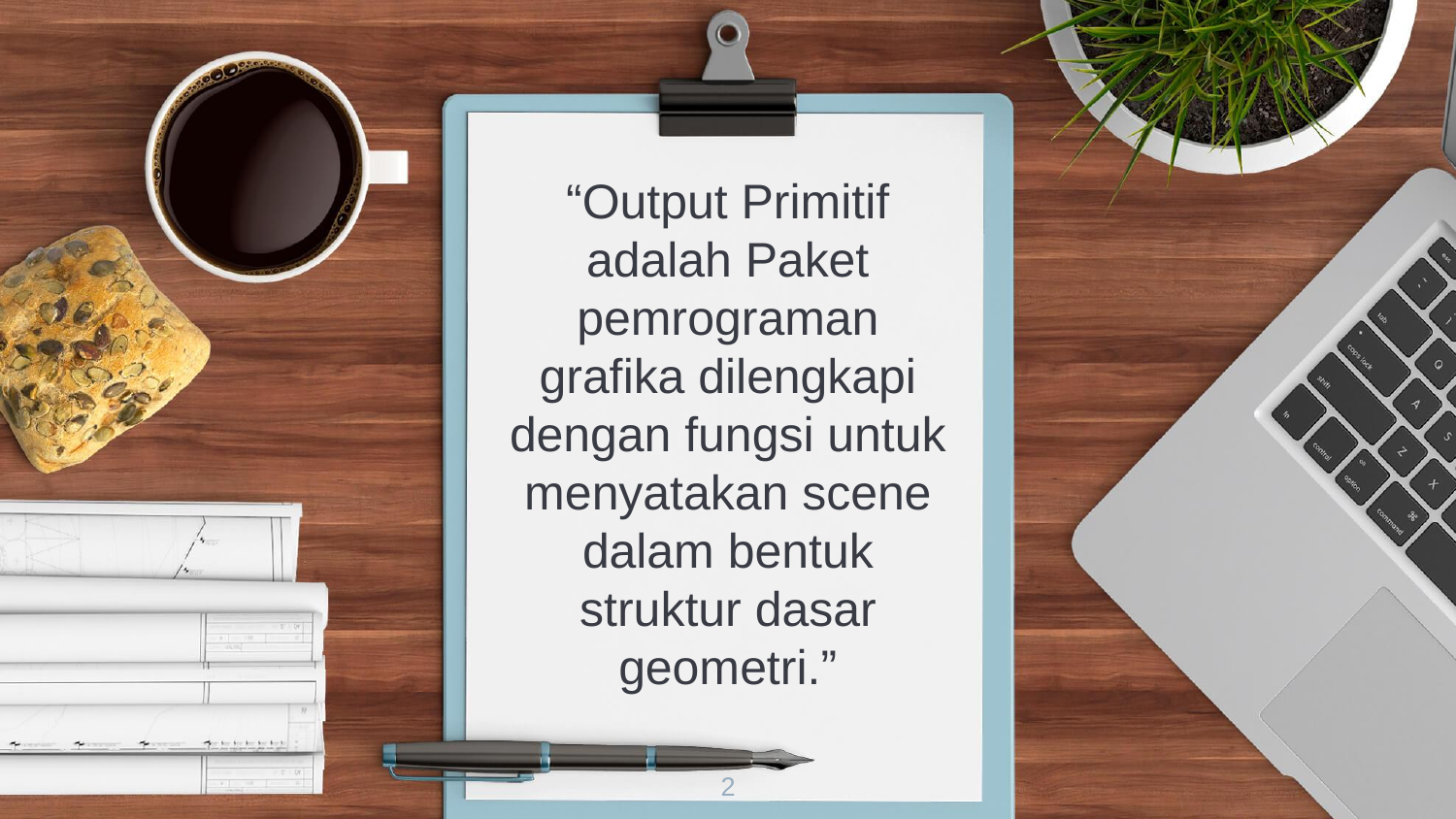

“Output Primitif adalah Paket pemrograman grafika dilengkapi dengan fungsi untuk menyatakan scene dalam bentuk struktur dasar geometri.”
2